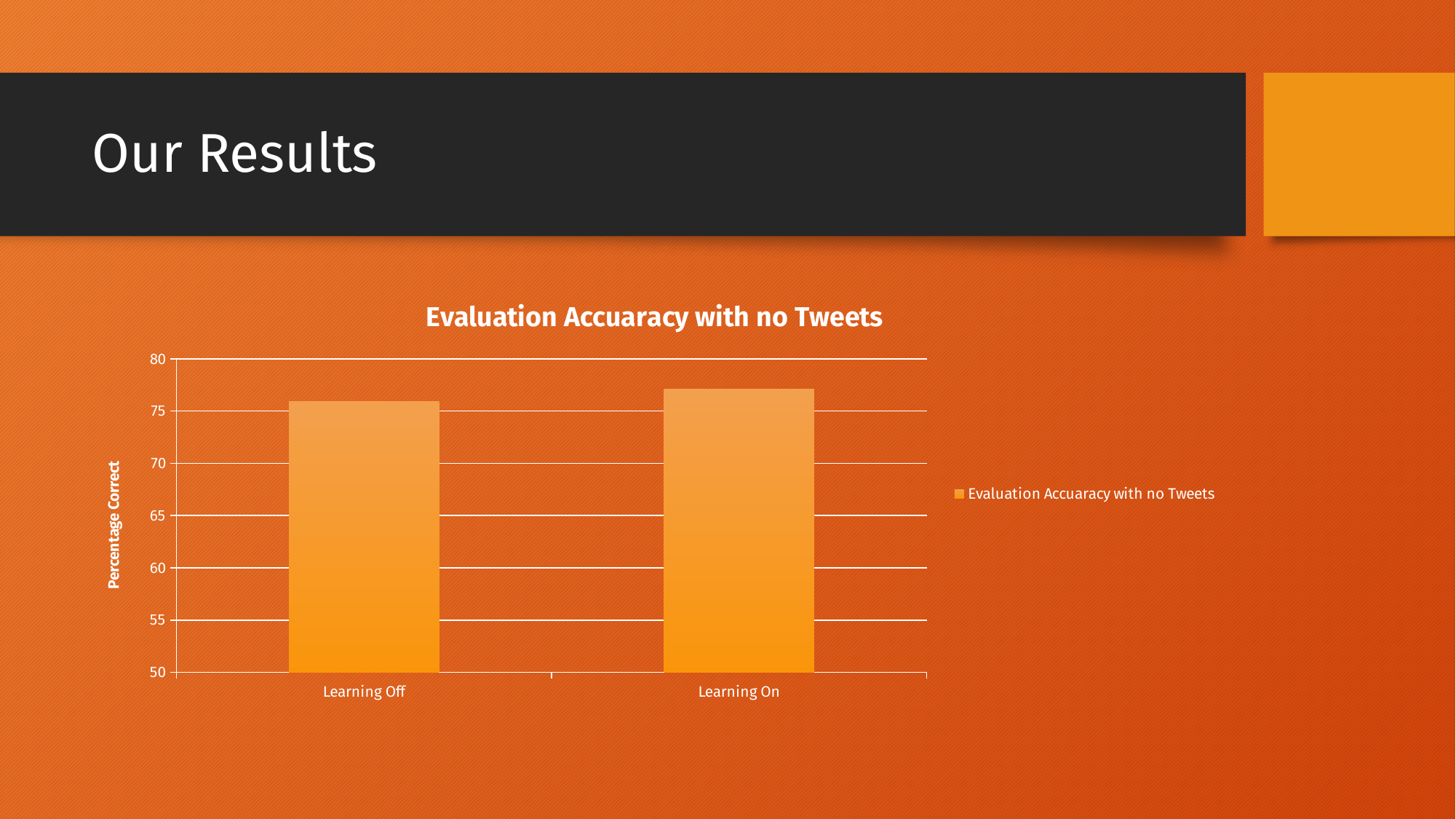

# Our Results

### Chart:

| Category | Evaluation Accuaracy with no Tweets |
|---|---|
| Learning Off | 75.8961332204346 |
| Learning On | 77.0815692915608 |